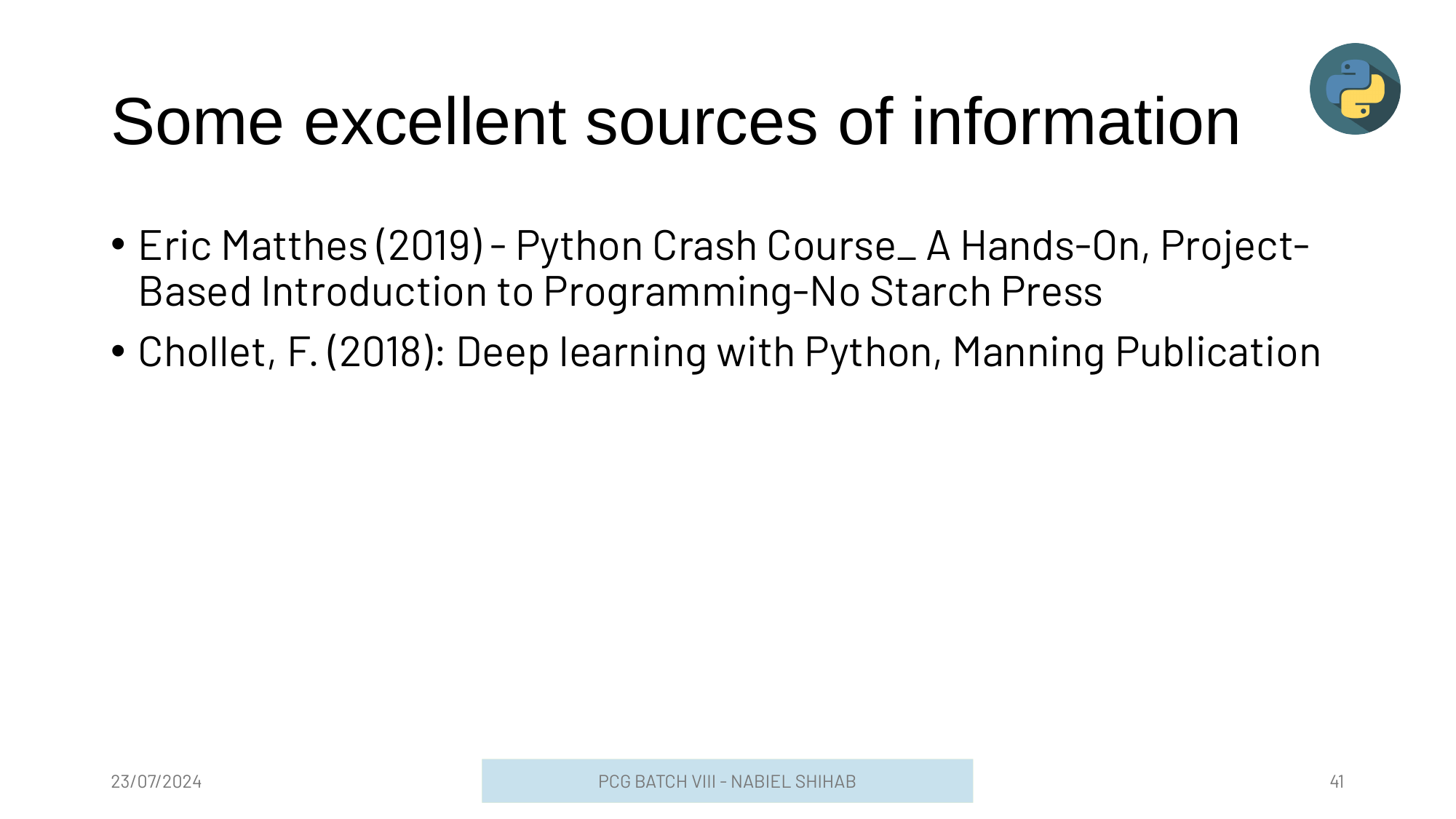

# Some excellent sources of information
Eric Matthes (2019) - Python Crash Course_ A Hands-On, Project-Based Introduction to Programming-No Starch Press
Chollet, F. (2018): Deep learning with Python, Manning Publication
23/07/2024
PCG BATCH VIII - NABIEL SHIHAB
41